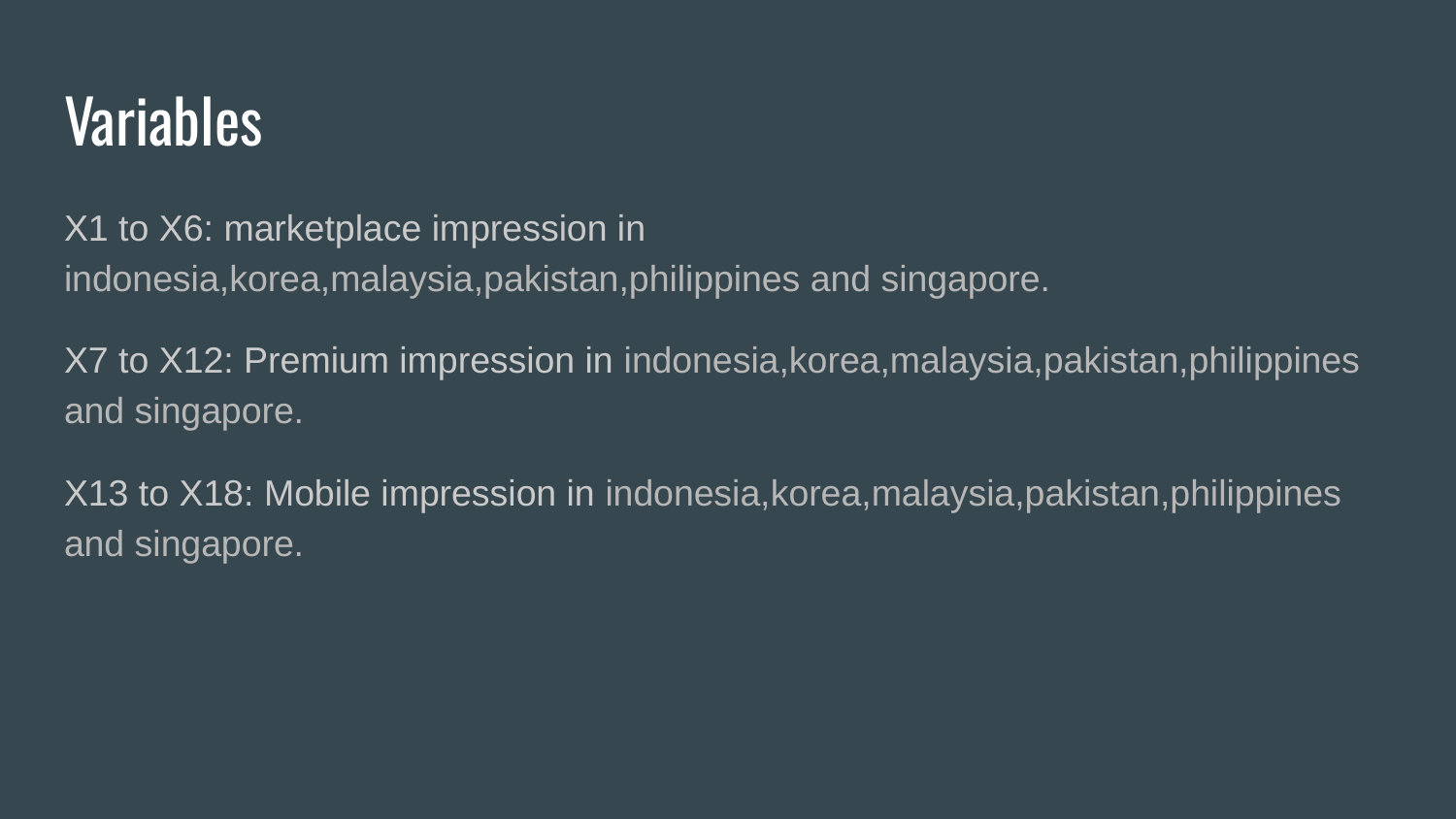

# Variables
X1 to X6: marketplace impression in indonesia,korea,malaysia,pakistan,philippines and singapore.
X7 to X12: Premium impression in indonesia,korea,malaysia,pakistan,philippines and singapore.
X13 to X18: Mobile impression in indonesia,korea,malaysia,pakistan,philippines and singapore.